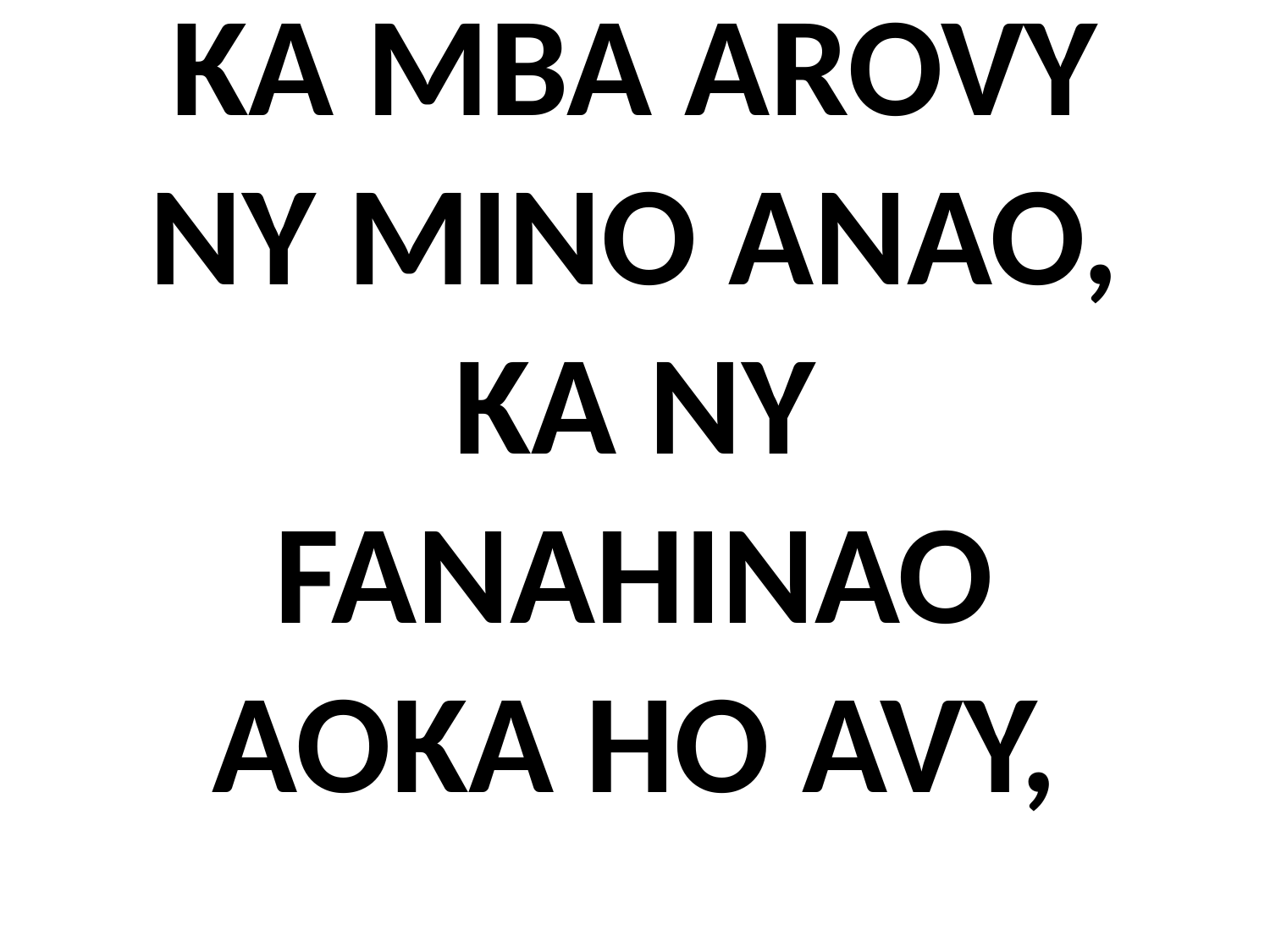

# KA MBA AROVY NY MINO ANAO, KA NY FANAHINAO AOKA HO AVY,